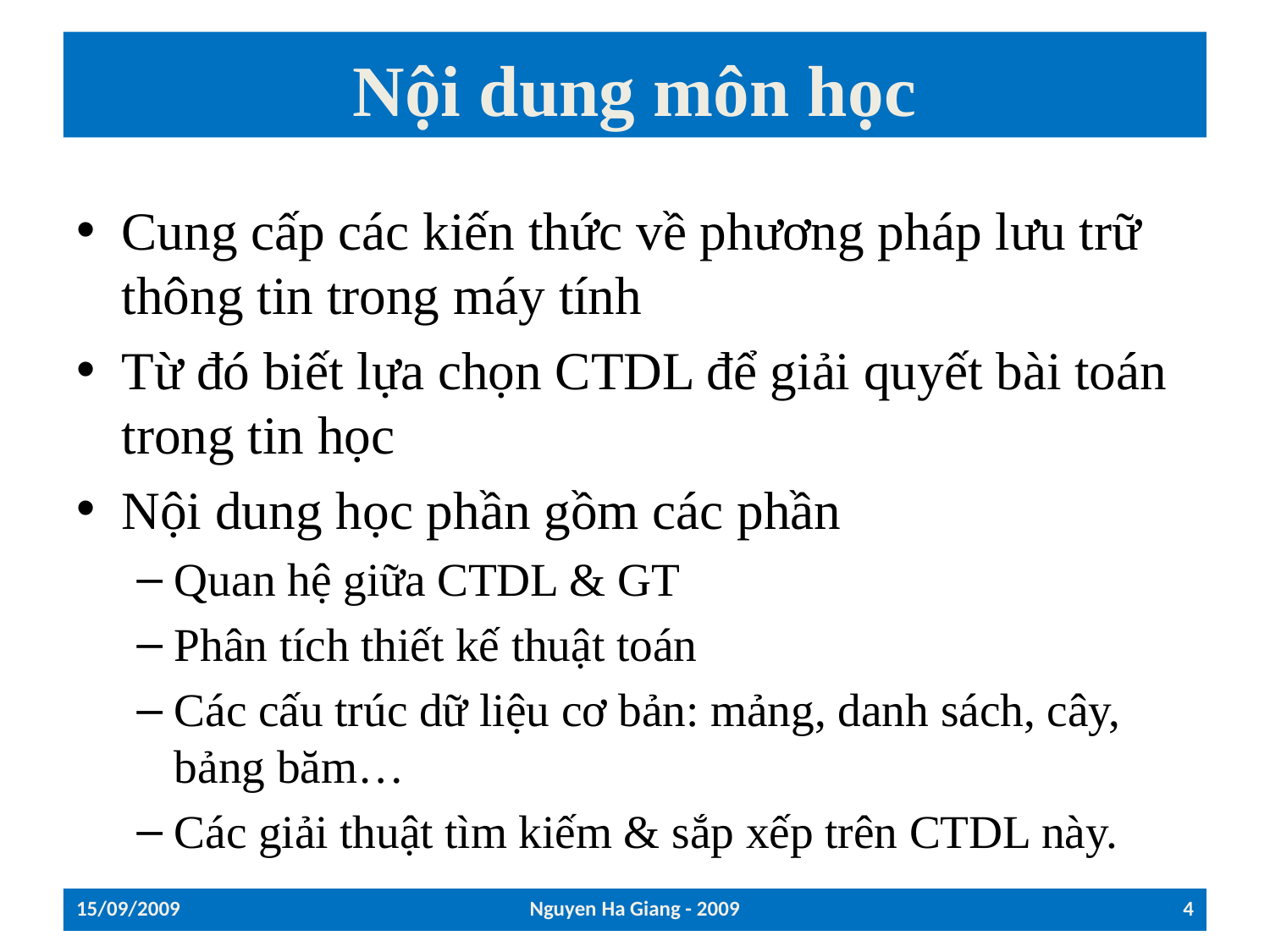

# Nội dung môn học
Cung cấp các kiến thức về phương pháp lưu trữ thông tin trong máy tính
Từ đó biết lựa chọn CTDL để giải quyết bài toán trong tin học
Nội dung học phần gồm các phần
Quan hệ giữa CTDL & GT
Phân tích thiết kế thuật toán
Các cấu trúc dữ liệu cơ bản: mảng, danh sách, cây, bảng băm…
Các giải thuật tìm kiếm & sắp xếp trên CTDL này.

15/09/2009
Nguyen Ha Giang - 2009
4